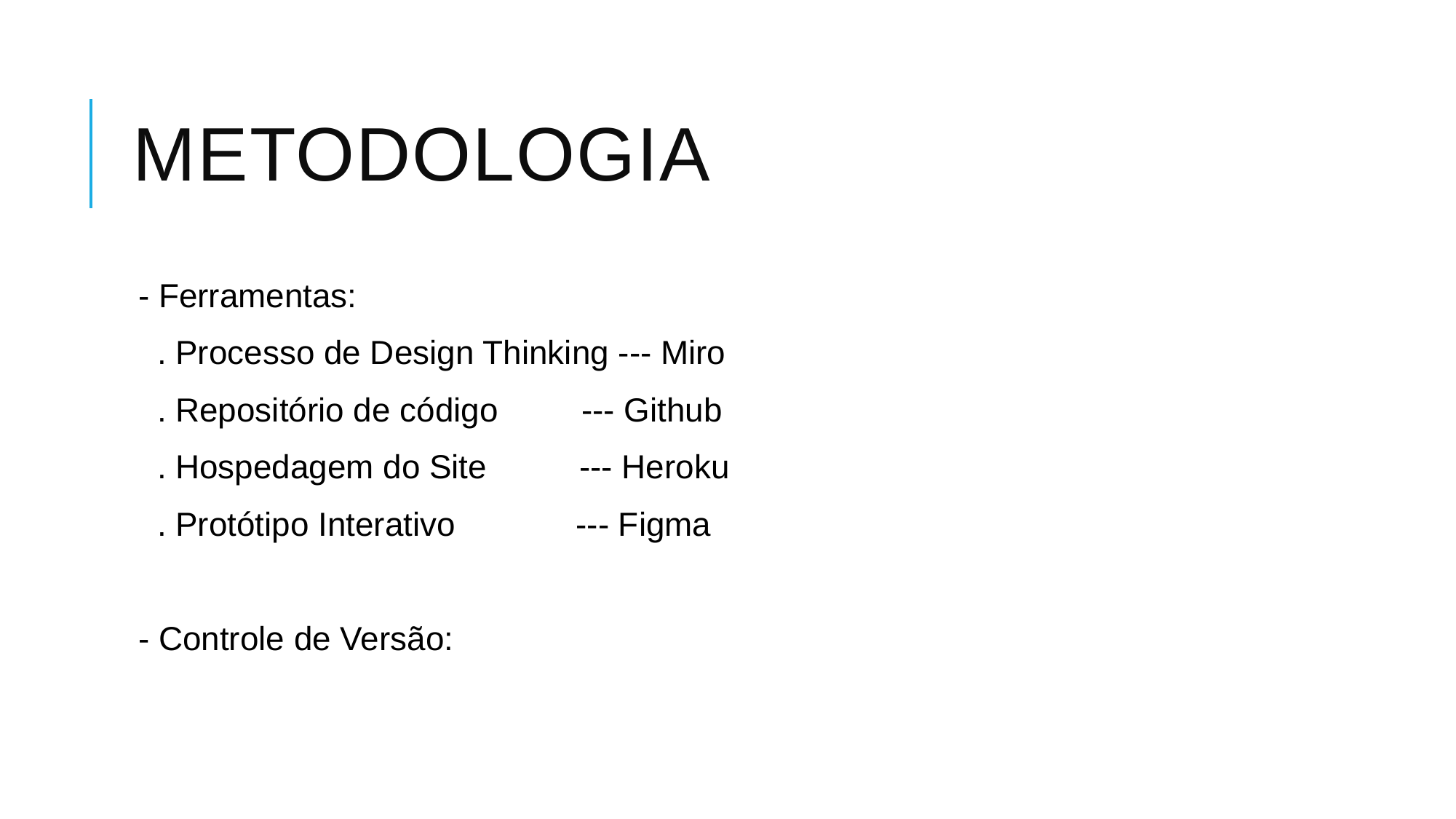

# Metodologia
- Ferramentas:
  . Processo de Design Thinking --- Miro
  . Repositório de código         --- Github
  . Hospedagem do Site          --- Heroku
  . Protótipo Interativo             --- Figma

- Controle de Versão: